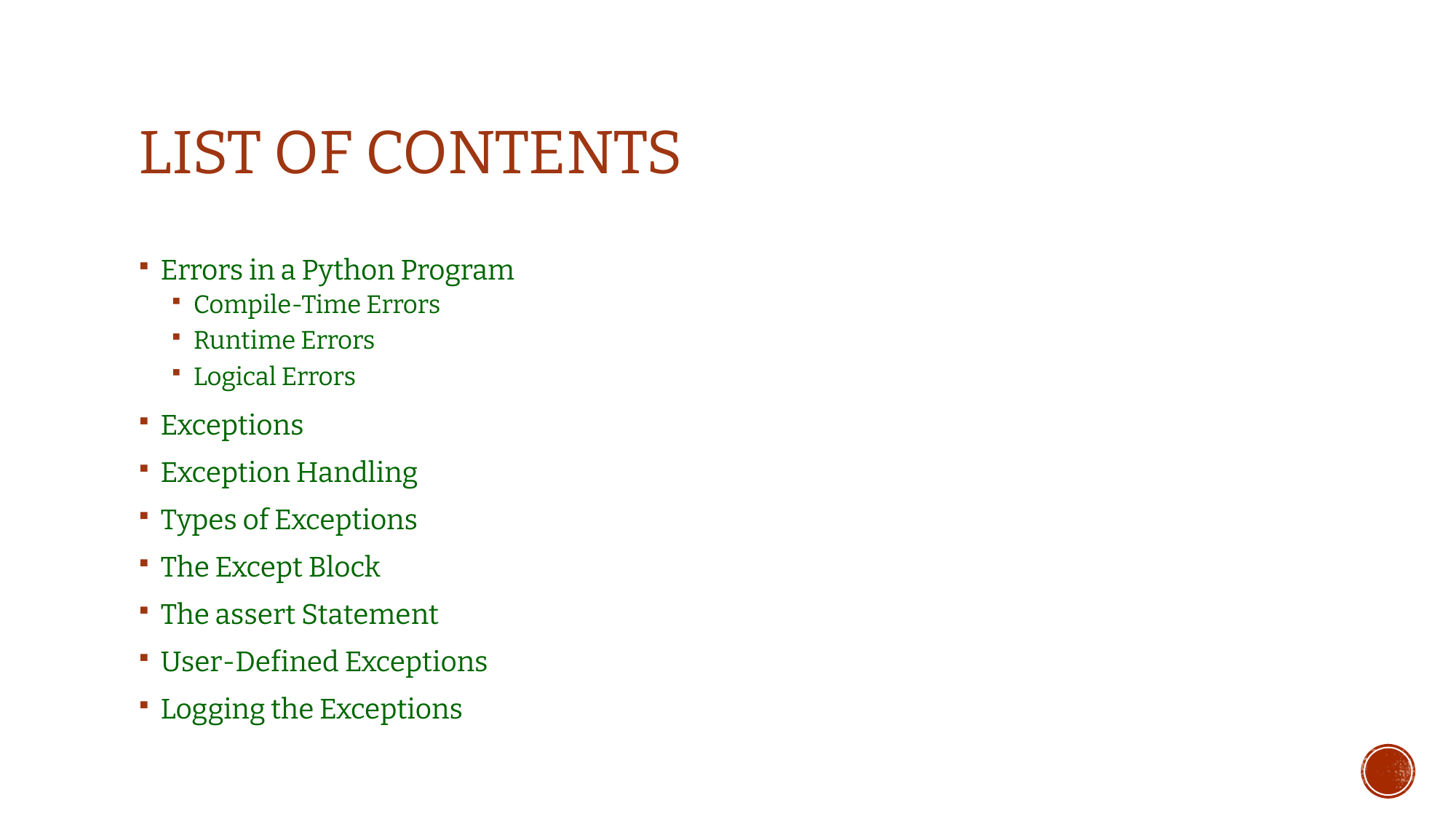

# List of contents
Errors in a Python Program
Compile-Time Errors
Runtime Errors
Logical Errors
Exceptions
Exception Handling
Types of Exceptions
The Except Block
The assert Statement
User-Defined Exceptions
Logging the Exceptions